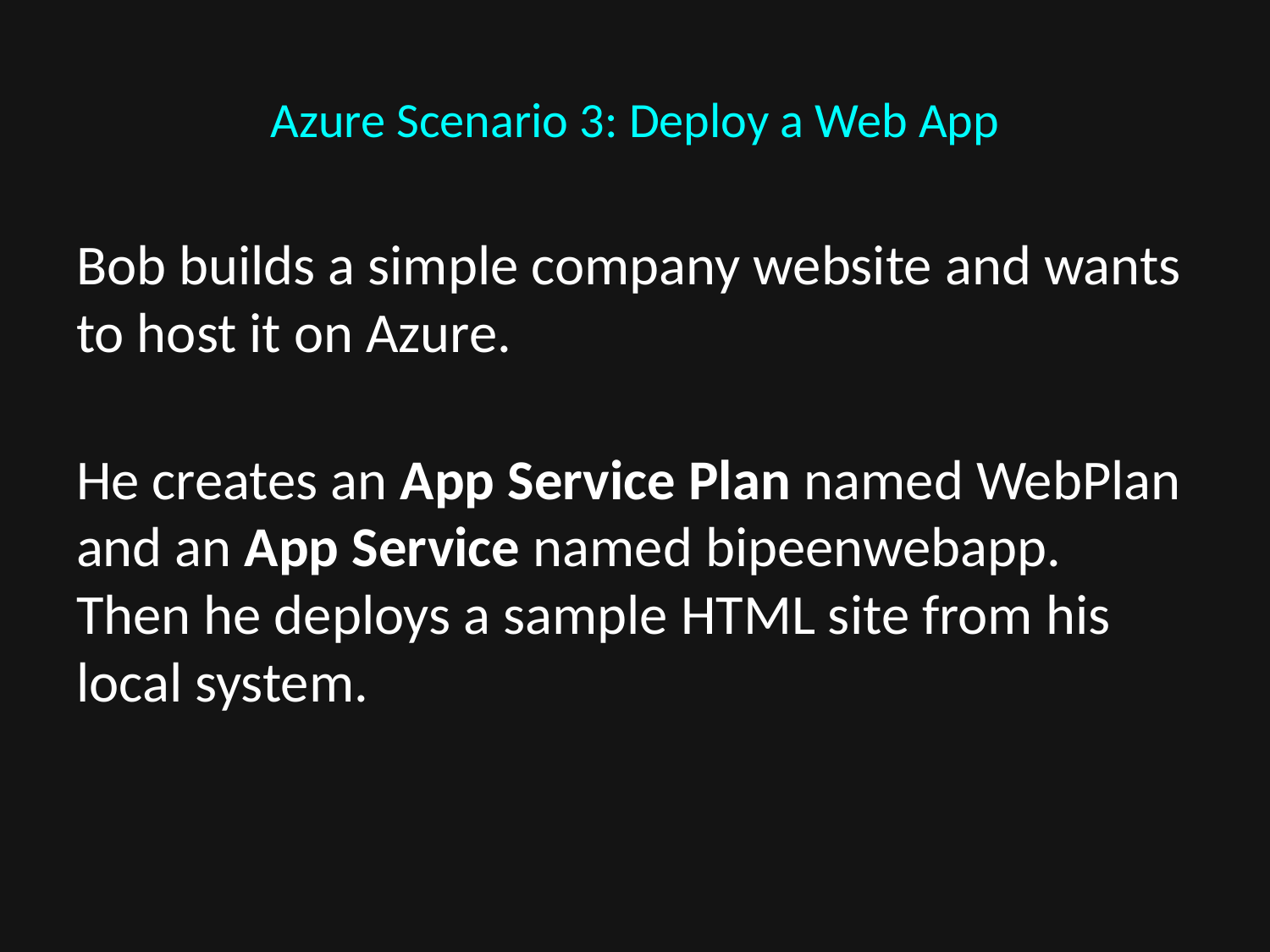

# Azure Scenario 3: Deploy a Web App
Bob builds a simple company website and wants to host it on Azure.
He creates an App Service Plan named WebPlan and an App Service named bipeenwebapp.
Then he deploys a sample HTML site from his local system.